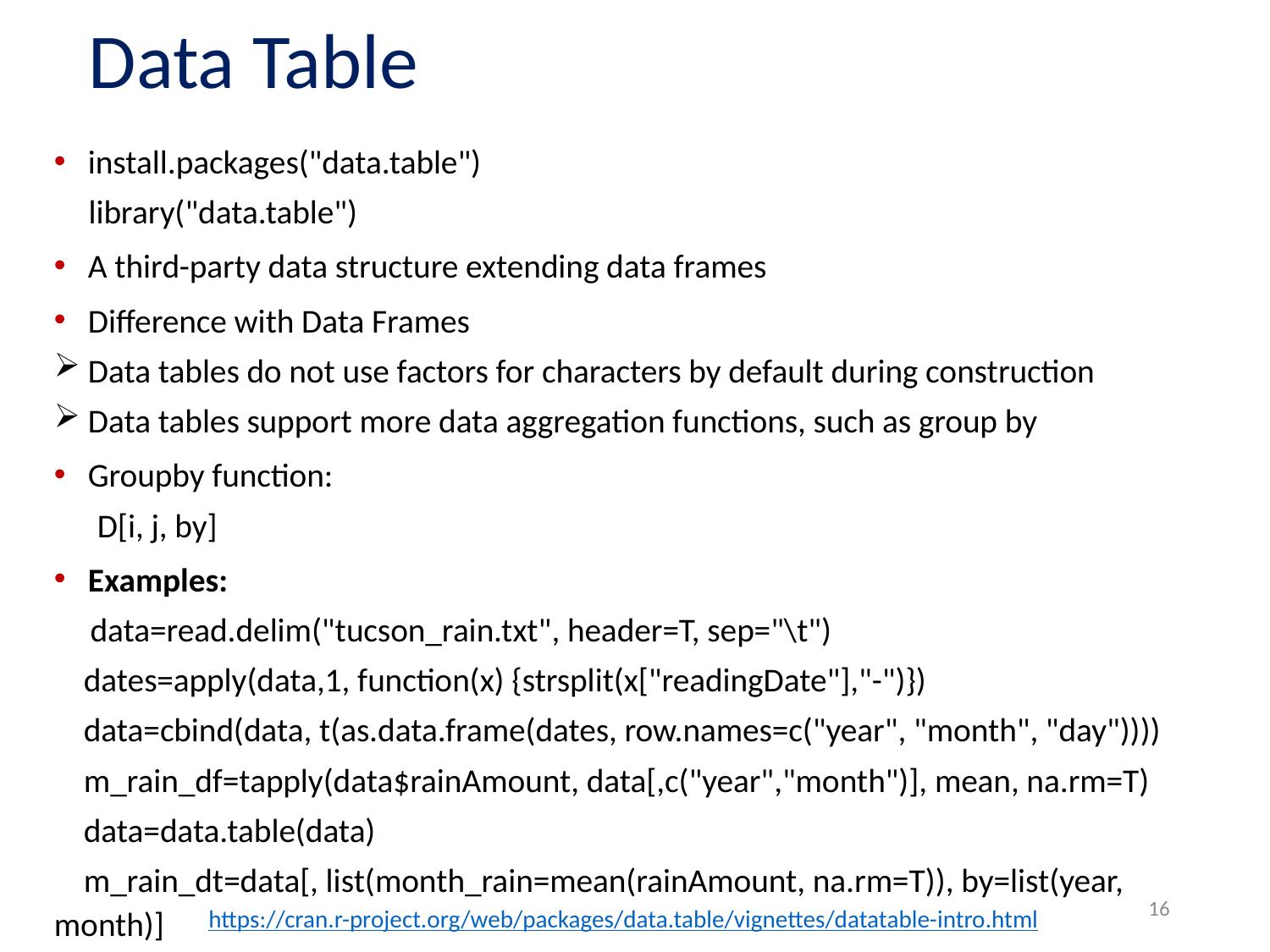

# Data Table
install.packages("data.table")
library("data.table")
A third-party data structure extending data frames
Difference with Data Frames
Data tables do not use factors for characters by default during construction
Data tables support more data aggregation functions, such as group by
Groupby function:
D[i, j, by]
Examples:
data=read.delim("tucson_rain.txt", header=T, sep="\t")
    dates=apply(data,1, function(x) {strsplit(x["readingDate"],"-")})
    data=cbind(data, t(as.data.frame(dates, row.names=c("year", "month", "day"))))
    m_rain_df=tapply(data$rainAmount, data[,c("year","month")], mean, na.rm=T)
    data=data.table(data)
    m_rain_dt=data[, list(month_rain=mean(rainAmount, na.rm=T)), by=list(year, month)]
16
https://cran.r-project.org/web/packages/data.table/vignettes/datatable-intro.html